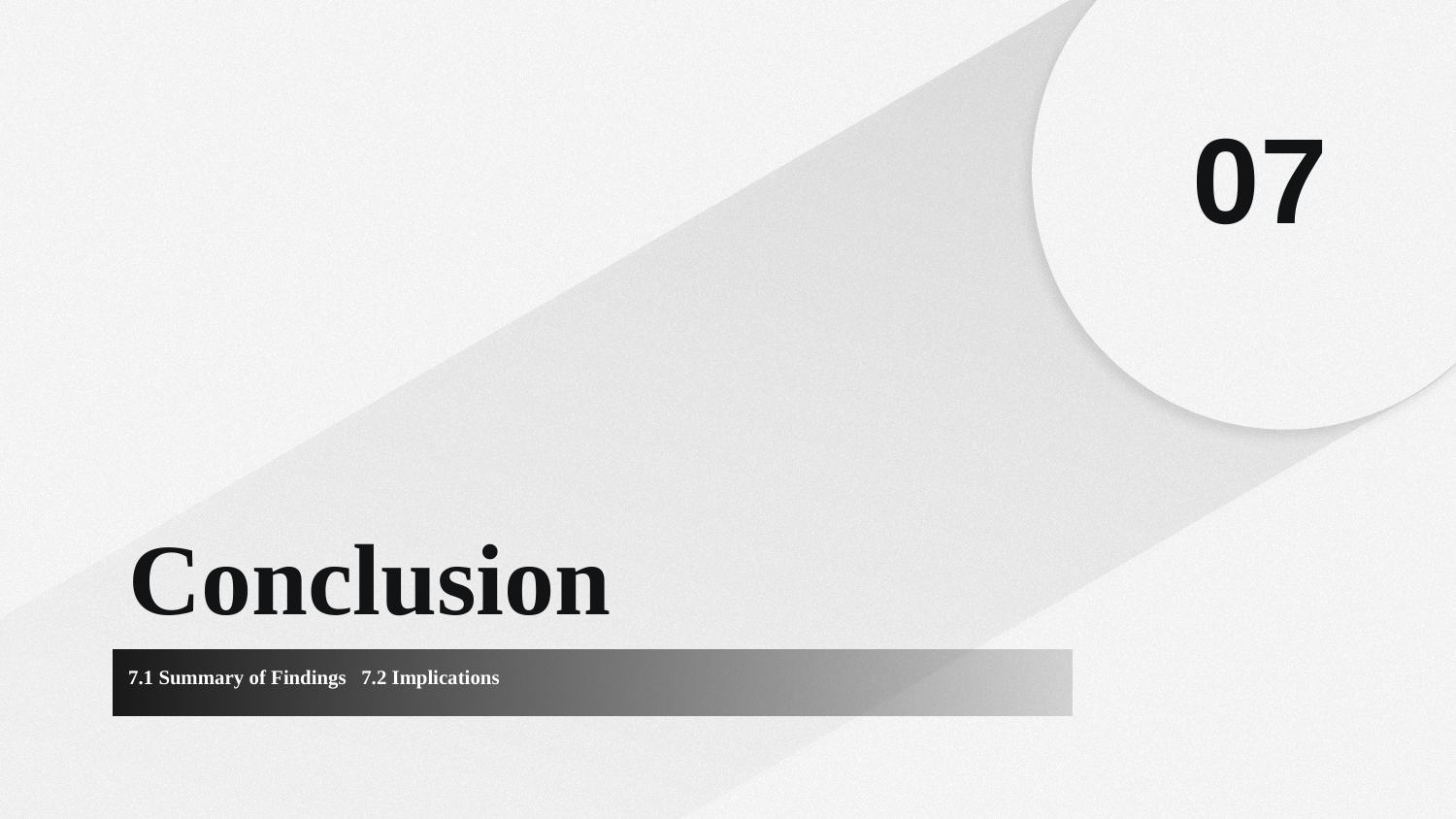

07
# Conclusion
7.1 Summary of Findings   7.2 Implications